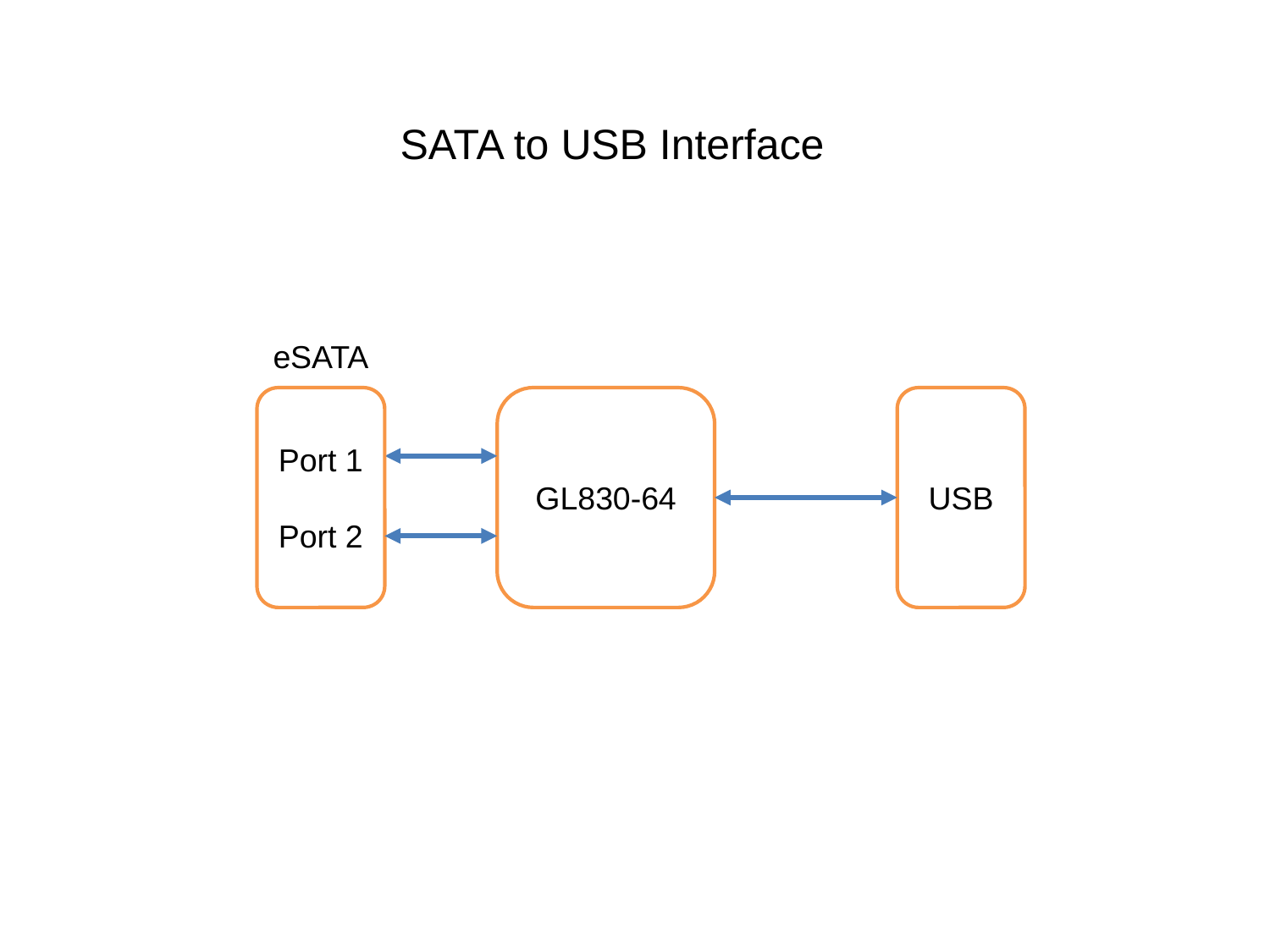

SATA to USB Interface
eSATA
Port 1

Port 2
USB
GL830-64